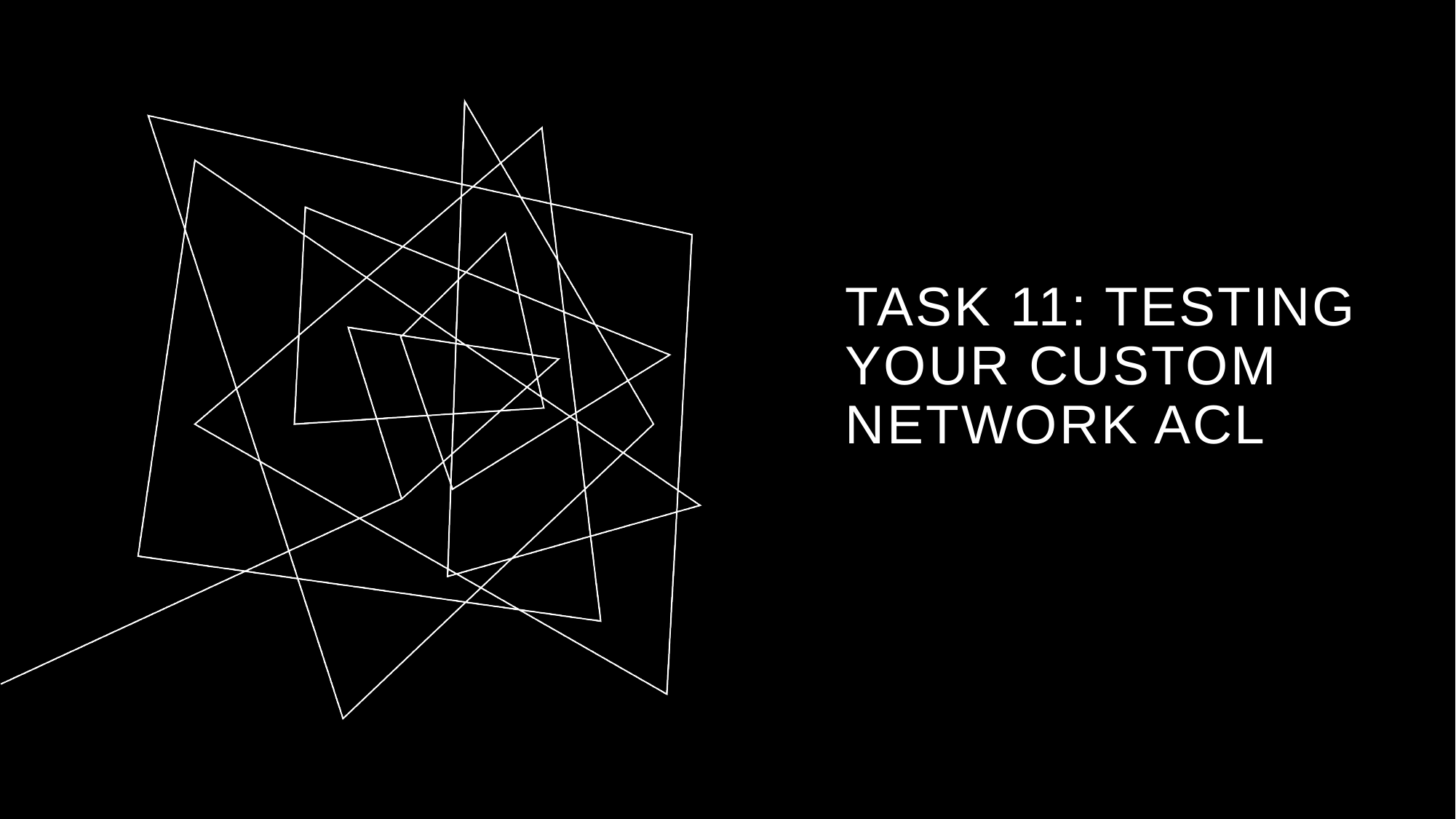

# Task 11: Testing your custom network ACL